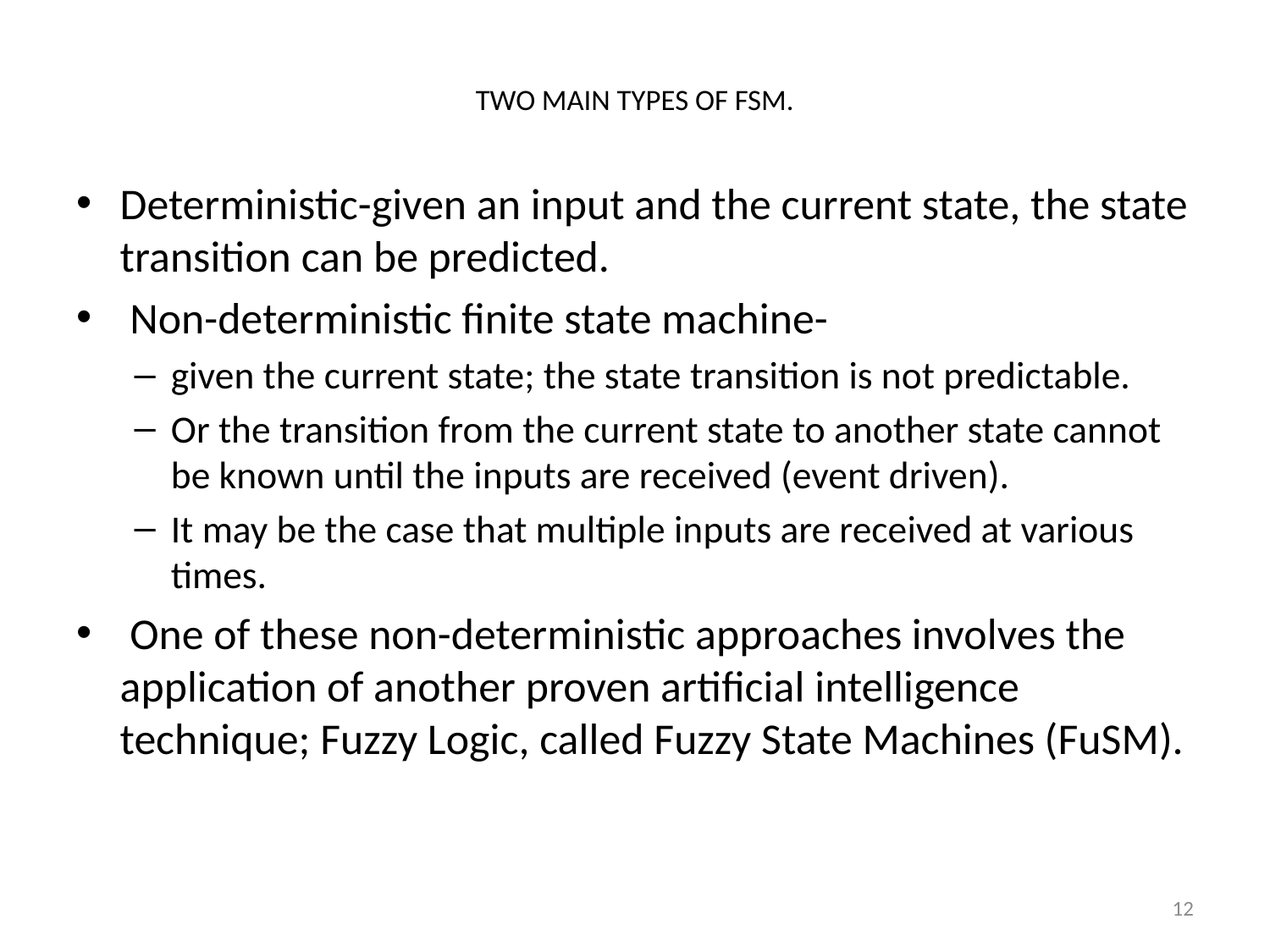

# TWO MAIN TYPES OF FSM.
Deterministic-given an input and the current state, the state transition can be predicted.
 Non-deterministic finite state machine-
given the current state; the state transition is not predictable.
Or the transition from the current state to another state cannot be known until the inputs are received (event driven).
It may be the case that multiple inputs are received at various times.
 One of these non-deterministic approaches involves the application of another proven artificial intelligence technique; Fuzzy Logic, called Fuzzy State Machines (FuSM).
12